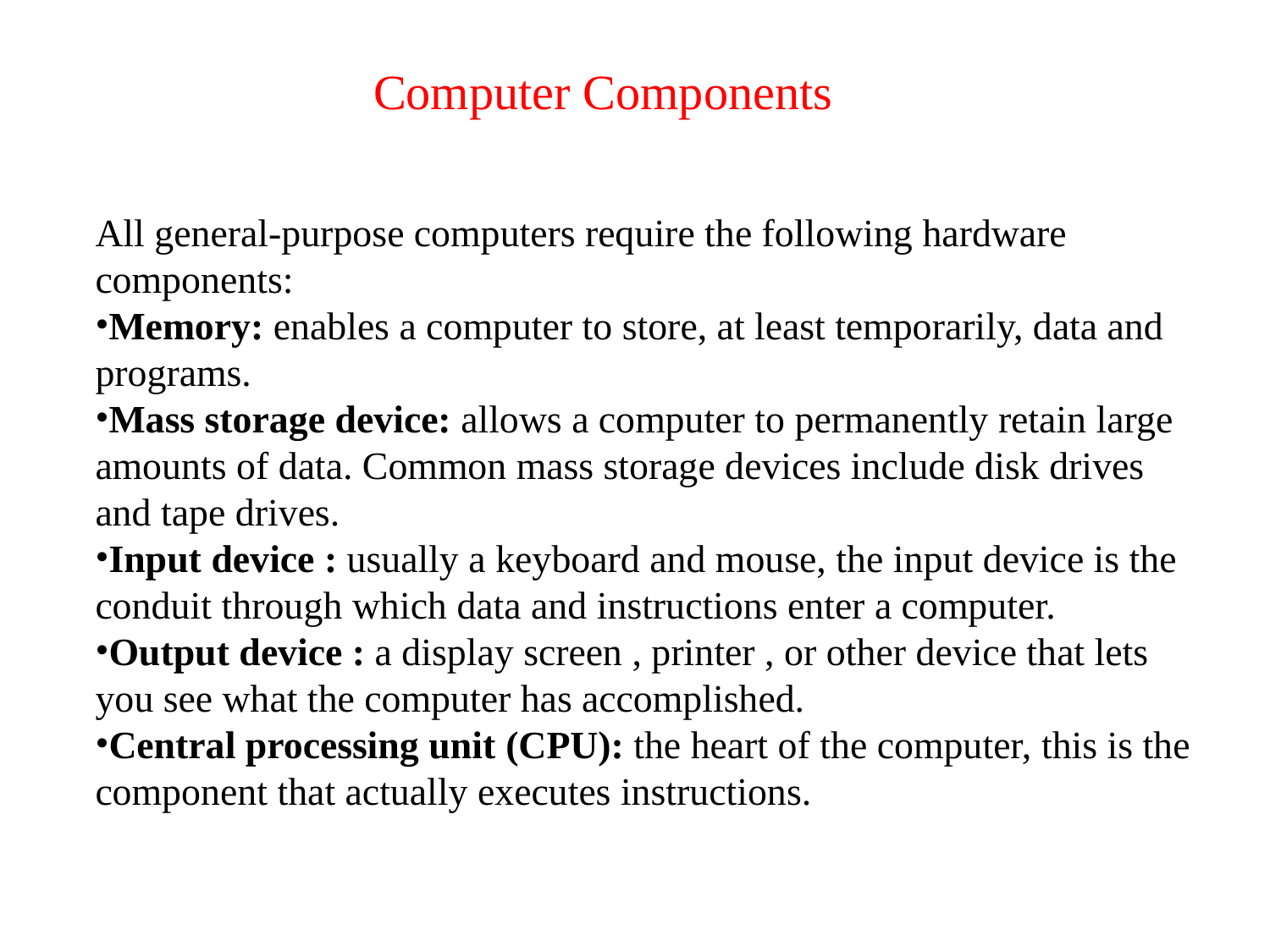

# Computer Components
All general-purpose computers require the following hardware components:
Memory: enables a computer to store, at least temporarily, data and programs.
Mass storage device: allows a computer to permanently retain large amounts of data. Common mass storage devices include disk drives and tape drives.
Input device : usually a keyboard and mouse, the input device is the conduit through which data and instructions enter a computer.
Output device : a display screen , printer , or other device that lets you see what the computer has accomplished.
Central processing unit (CPU): the heart of the computer, this is the component that actually executes instructions.